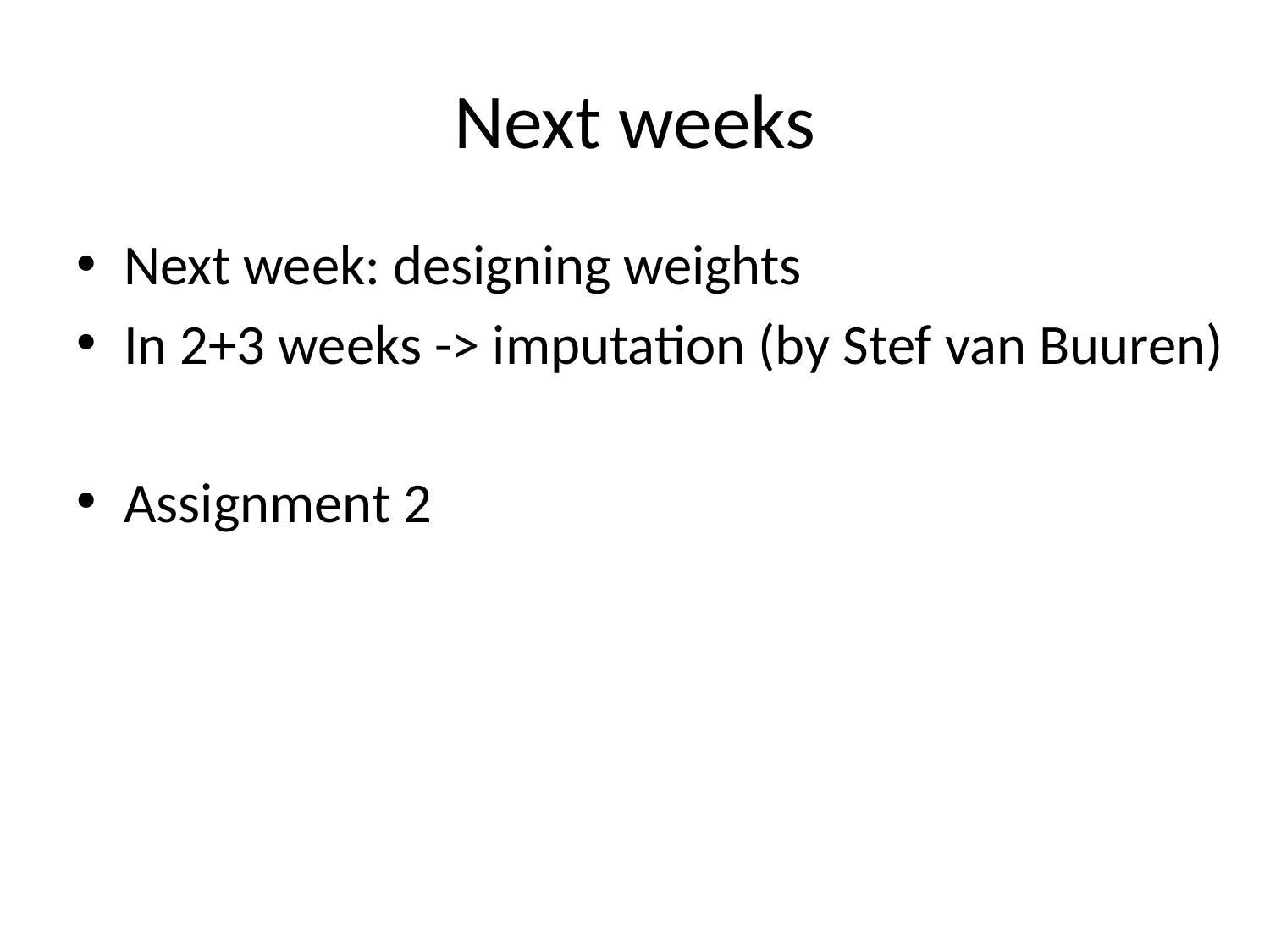

# Next weeks
Next week: designing weights
In 2+3 weeks -> imputation (by Stef van Buuren)

Assignment 2